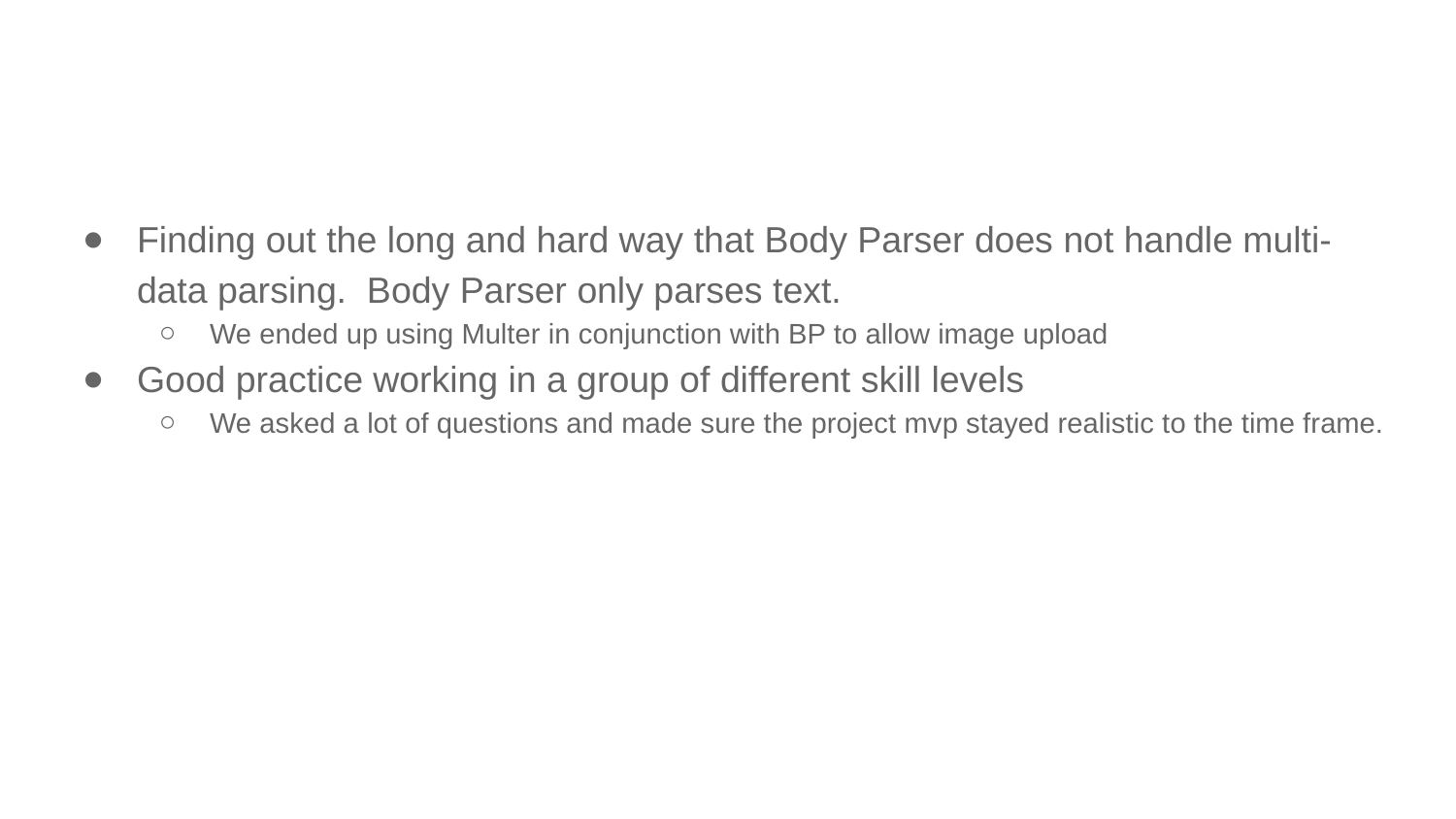

Finding out the long and hard way that Body Parser does not handle multi-data parsing.  Body Parser only parses text.
We ended up using Multer in conjunction with BP to allow image upload
Good practice working in a group of different skill levels
We asked a lot of questions and made sure the project mvp stayed realistic to the time frame.